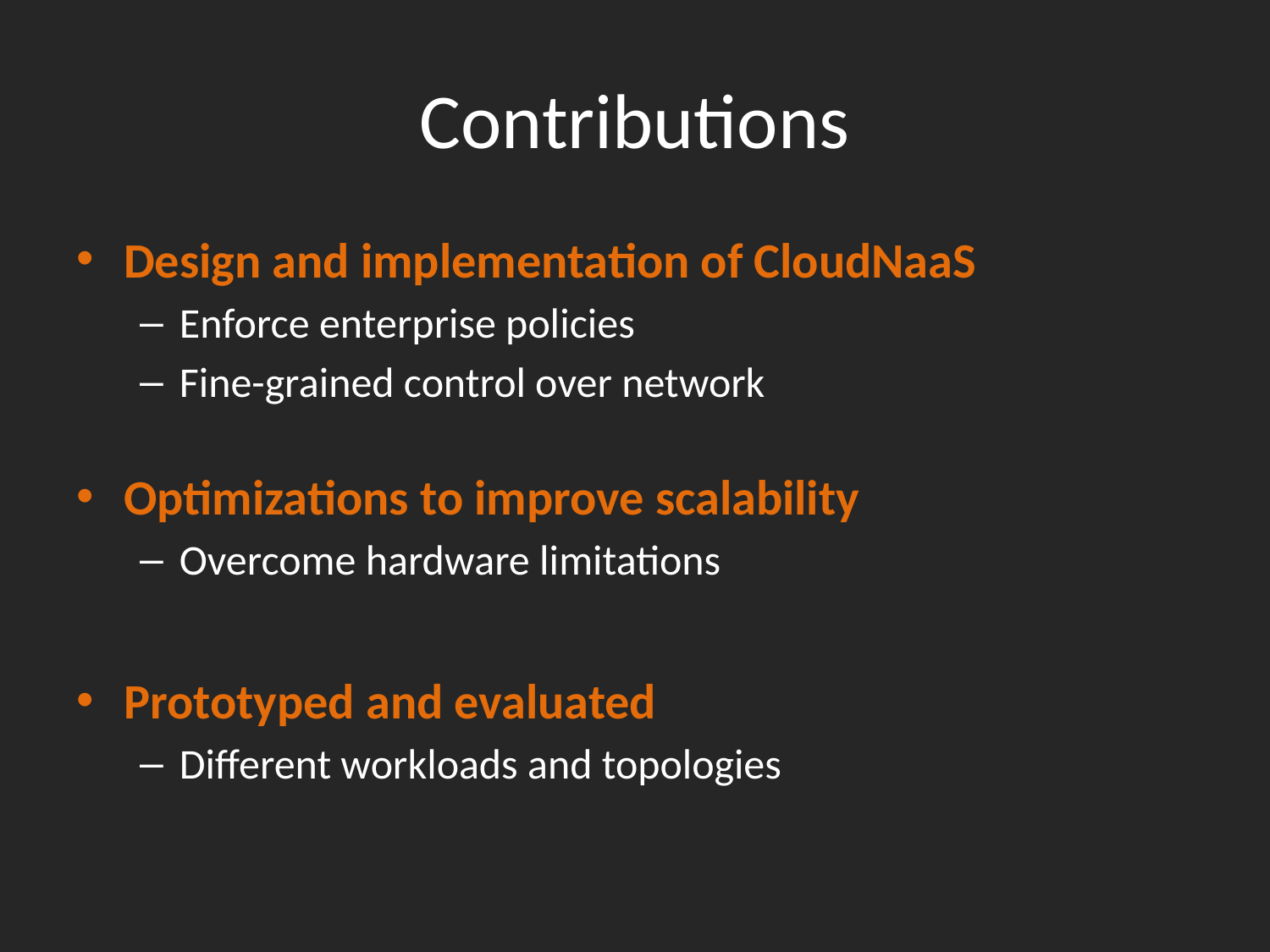

# Contributions
Design and implementation of CloudNaaS
Enforce enterprise policies
Fine-grained control over network

Optimizations to improve scalability
Overcome hardware limitations

Prototyped and evaluated
Different workloads and topologies